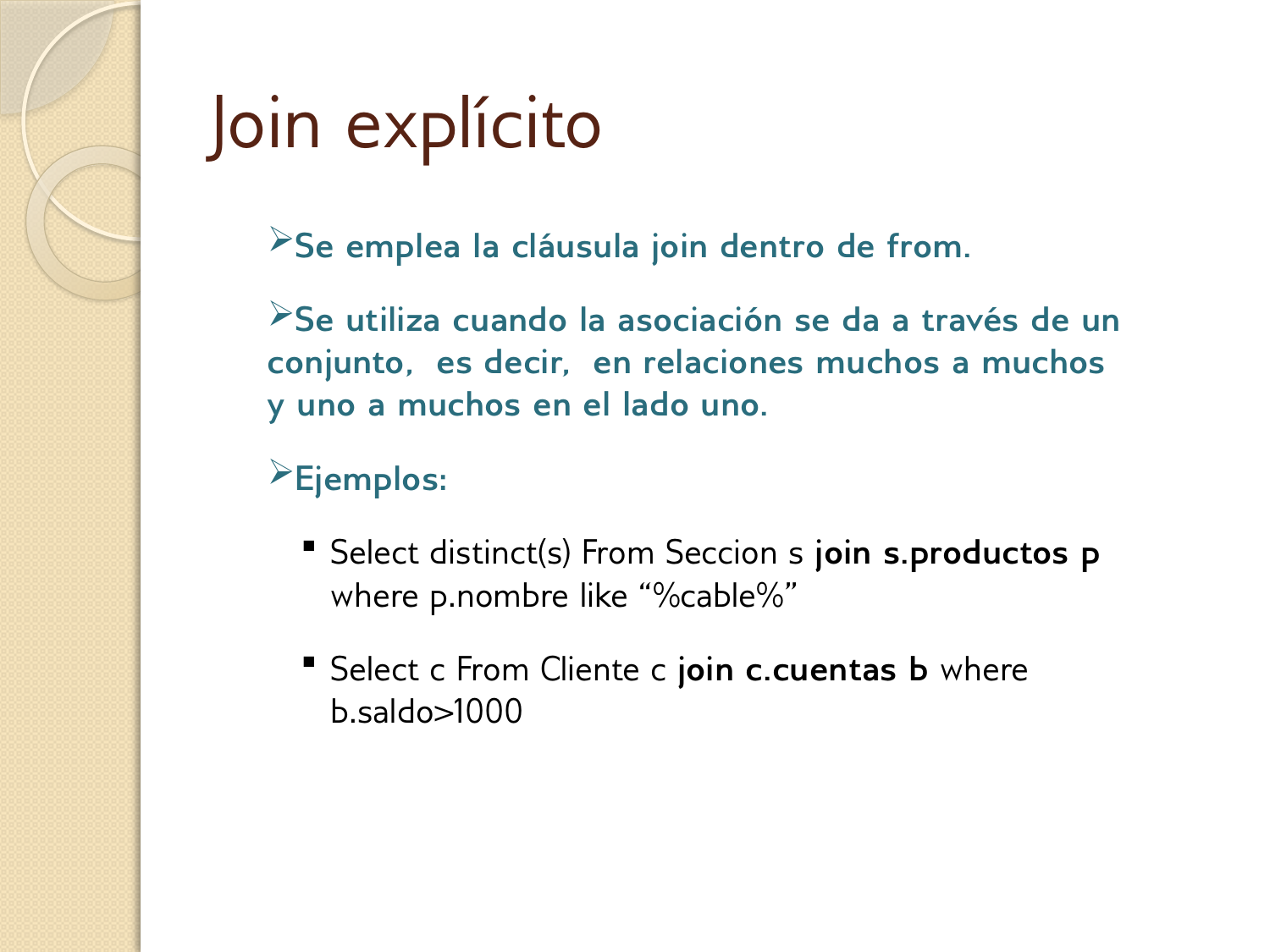

# Join explícito
Se emplea la cláusula join dentro de from.
Se utiliza cuando la asociación se da a través de un conjunto,  es decir,  en relaciones muchos a muchos y uno a muchos en el lado uno.
Ejemplos:
Select distinct(s) From Seccion s join s.productos p where p.nombre like “%cable%”
Select c From Cliente c join c.cuentas b where b.saldo>1000